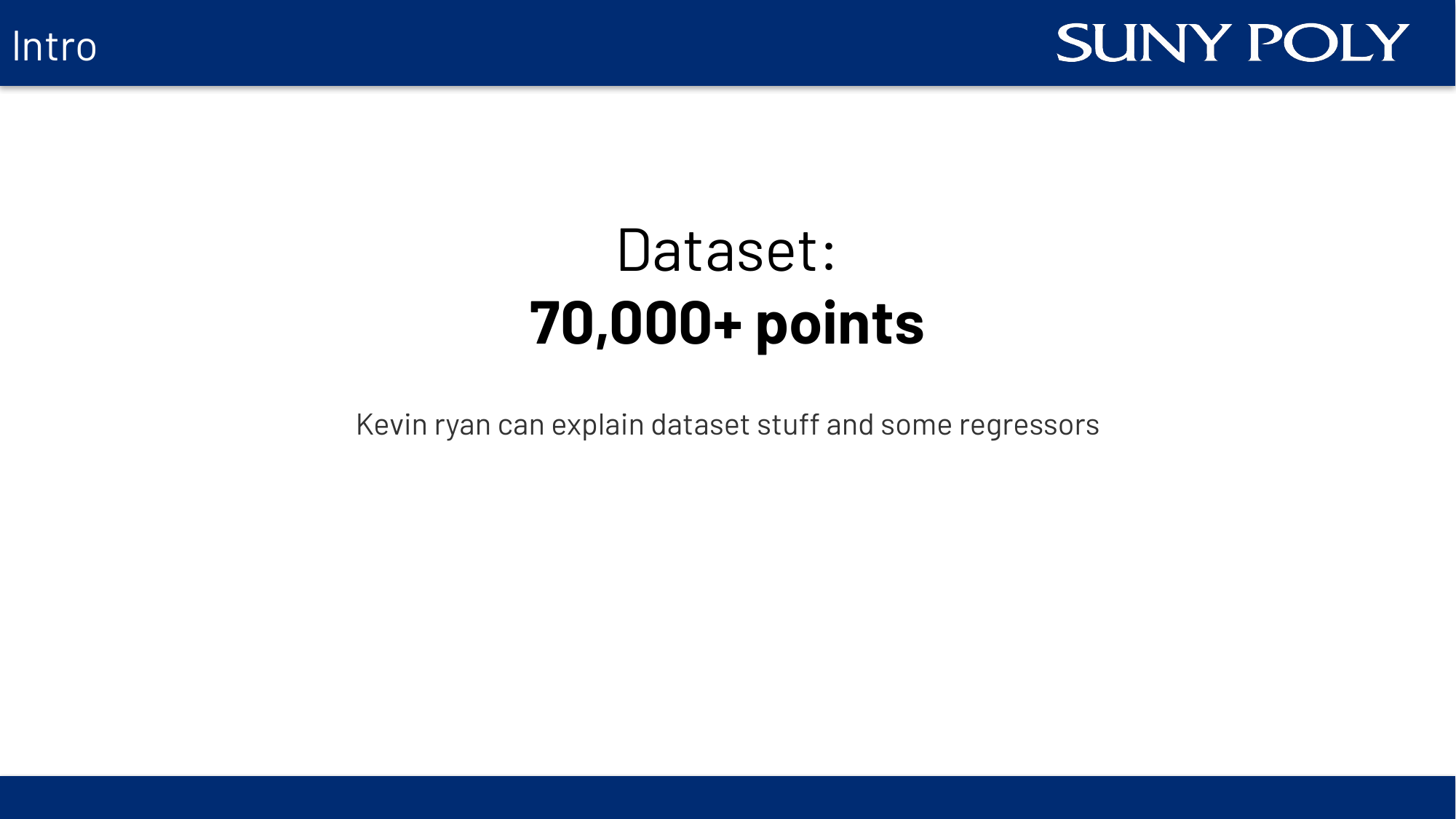

# Intro
Dataset:
70,000+ points

Kevin ryan can explain dataset stuff and some regressors